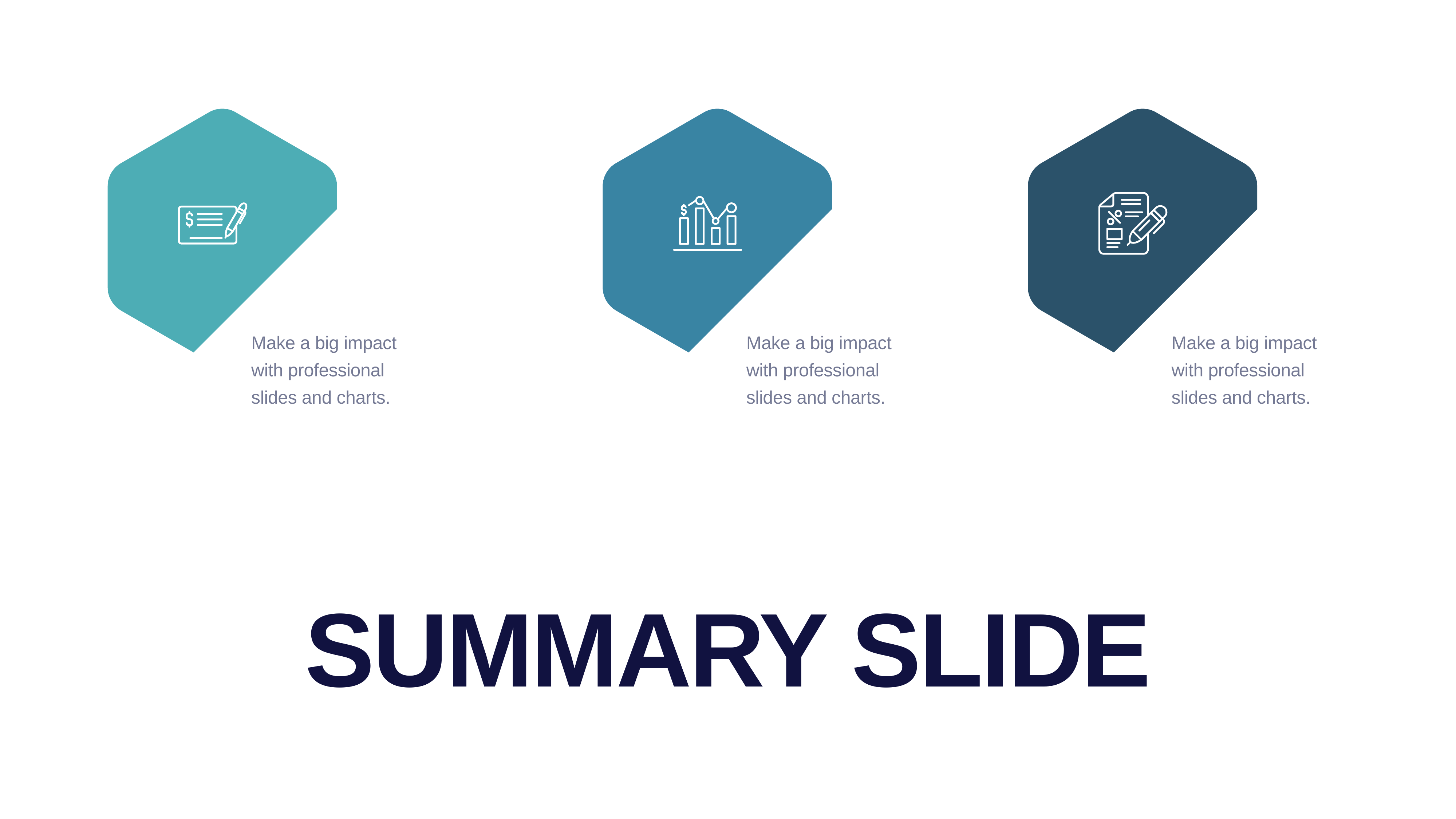

Make a big impact with professional slides and charts.
Make a big impact with professional slides and charts.
Make a big impact with professional slides and charts.
SUMMARY SLIDE